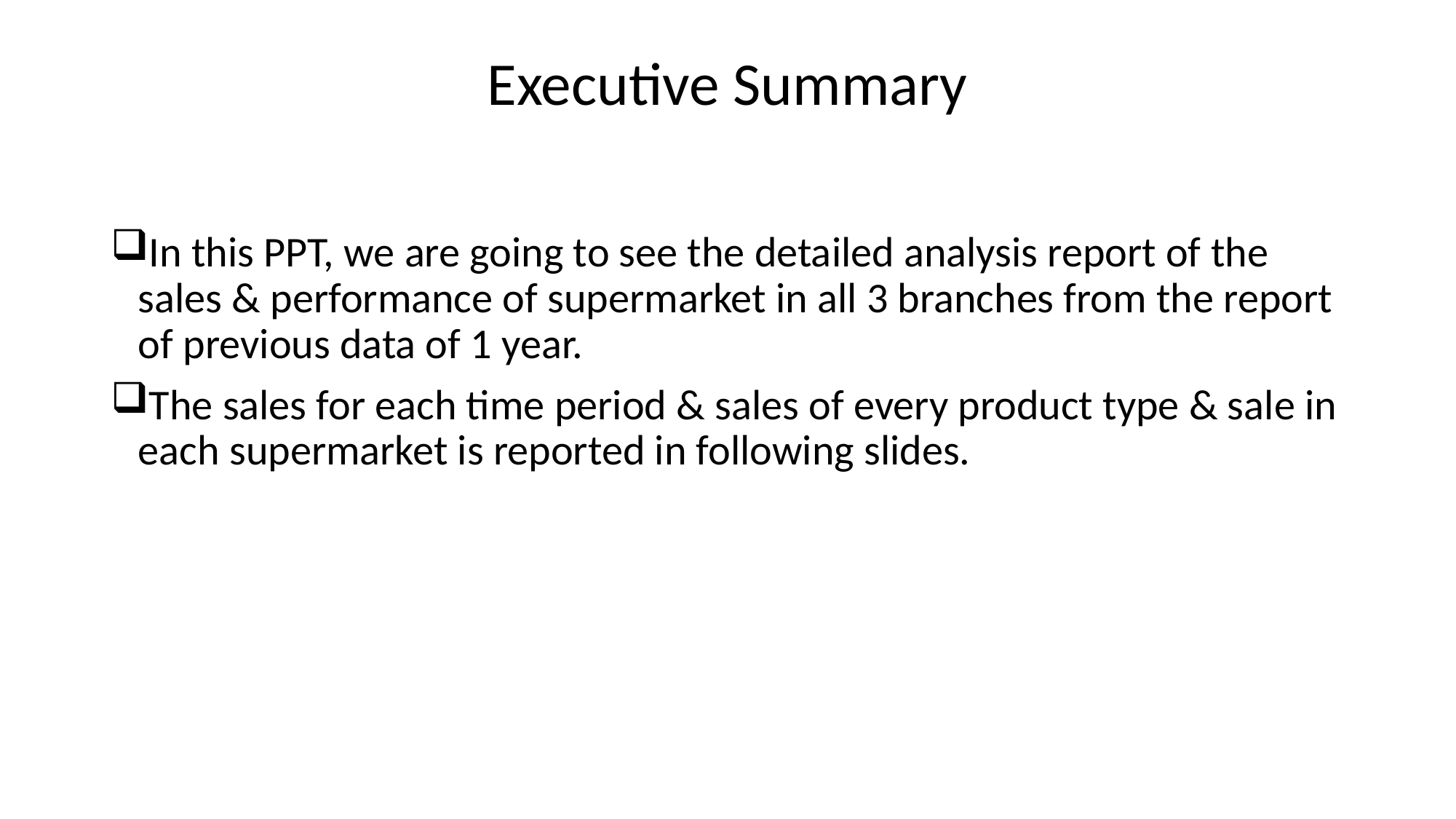

# Executive Summary
In this PPT, we are going to see the detailed analysis report of the sales & performance of supermarket in all 3 branches from the report of previous data of 1 year.
The sales for each time period & sales of every product type & sale in each supermarket is reported in following slides.